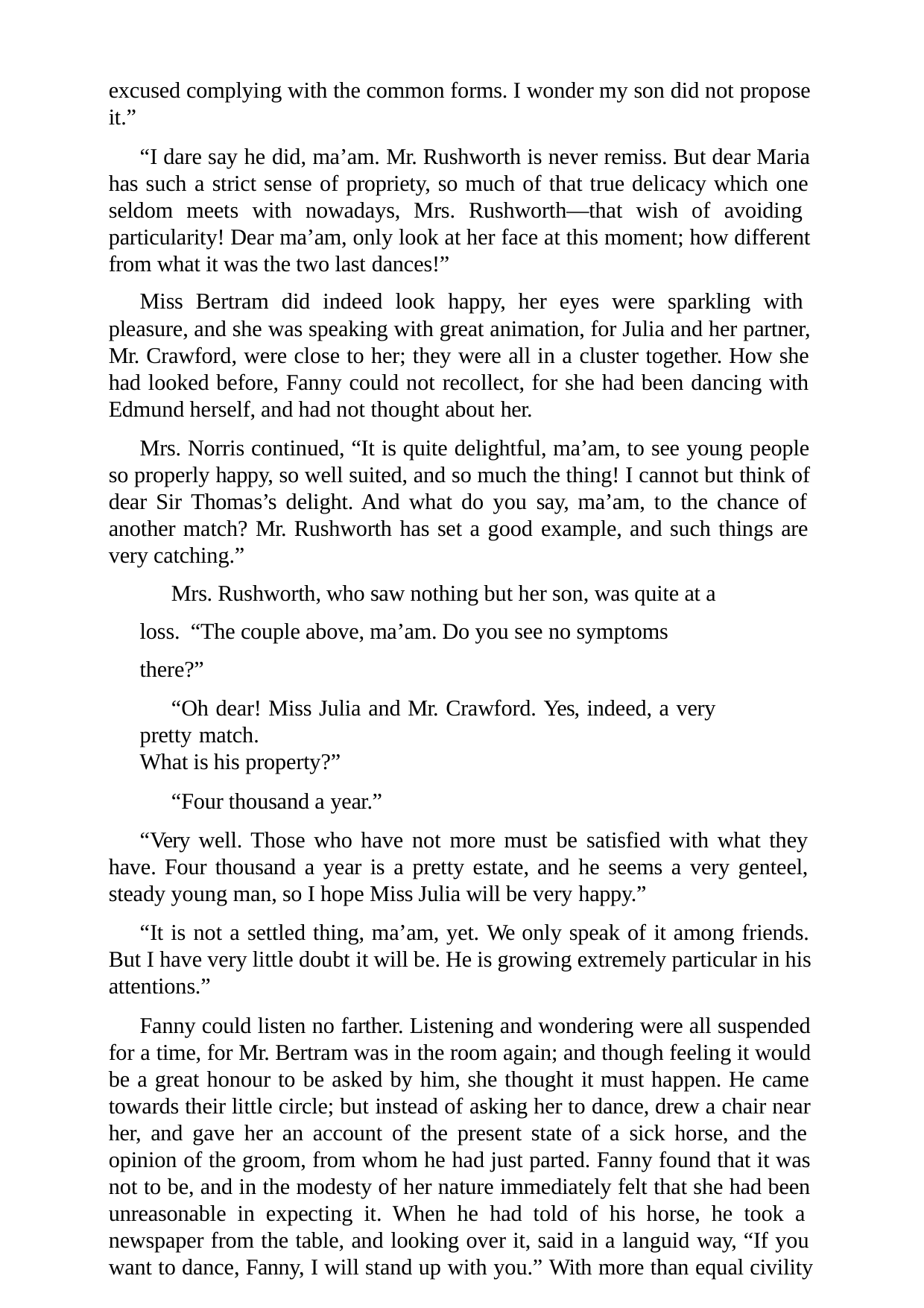

excused complying with the common forms. I wonder my son did not propose  it.”
“I dare say he did, ma’am. Mr. Rushworth is never remiss. But dear Maria  has such a strict sense of propriety, so much of that true delicacy which one  seldom meets with nowadays, Mrs. Rushworth—that wish of avoiding  particularity! Dear ma’am, only look at her face at this moment; how different  from what it was the two last dances!”
Miss Bertram did indeed look happy, her eyes were sparkling with  pleasure, and she was speaking with great animation, for Julia and her partner,  Mr. Crawford, were close to her; they were all in a cluster together. How she  had looked before, Fanny could not recollect, for she had been dancing with  Edmund herself, and had not thought about her.
Mrs. Norris continued, “It is quite delightful, ma’am, to see young people  so properly happy, so well suited, and so much the thing! I cannot but think of  dear Sir Thomas’s delight. And what do you say, ma’am, to the chance of  another match? Mr. Rushworth has set a good example, and such things are  very catching.”
Mrs. Rushworth, who saw nothing but her son, was quite at a loss.  “The couple above, ma’am. Do you see no symptoms there?”
“Oh dear! Miss Julia and Mr. Crawford. Yes, indeed, a very pretty match.
What is his property?”
“Four thousand a year.”
“Very well. Those who have not more must be satisfied with what they  have. Four thousand a year is a pretty estate, and he seems a very genteel,  steady young man, so I hope Miss Julia will be very happy.”
“It is not a settled thing, ma’am, yet. We only speak of it among friends.  But I have very little doubt it will be. He is growing extremely particular in his  attentions.”
Fanny could listen no farther. Listening and wondering were all suspended  for a time, for Mr. Bertram was in the room again; and though feeling it would  be a great honour to be asked by him, she thought it must happen. He came  towards their little circle; but instead of asking her to dance, drew a chair near  her, and gave her an account of the present state of a sick horse, and the  opinion of the groom, from whom he had just parted. Fanny found that it was  not to be, and in the modesty of her nature immediately felt that she had been  unreasonable in expecting it. When he had told of his horse, he took a  newspaper from the table, and looking over it, said in a languid way, “If you  want to dance, Fanny, I will stand up with you.” With more than equal civility